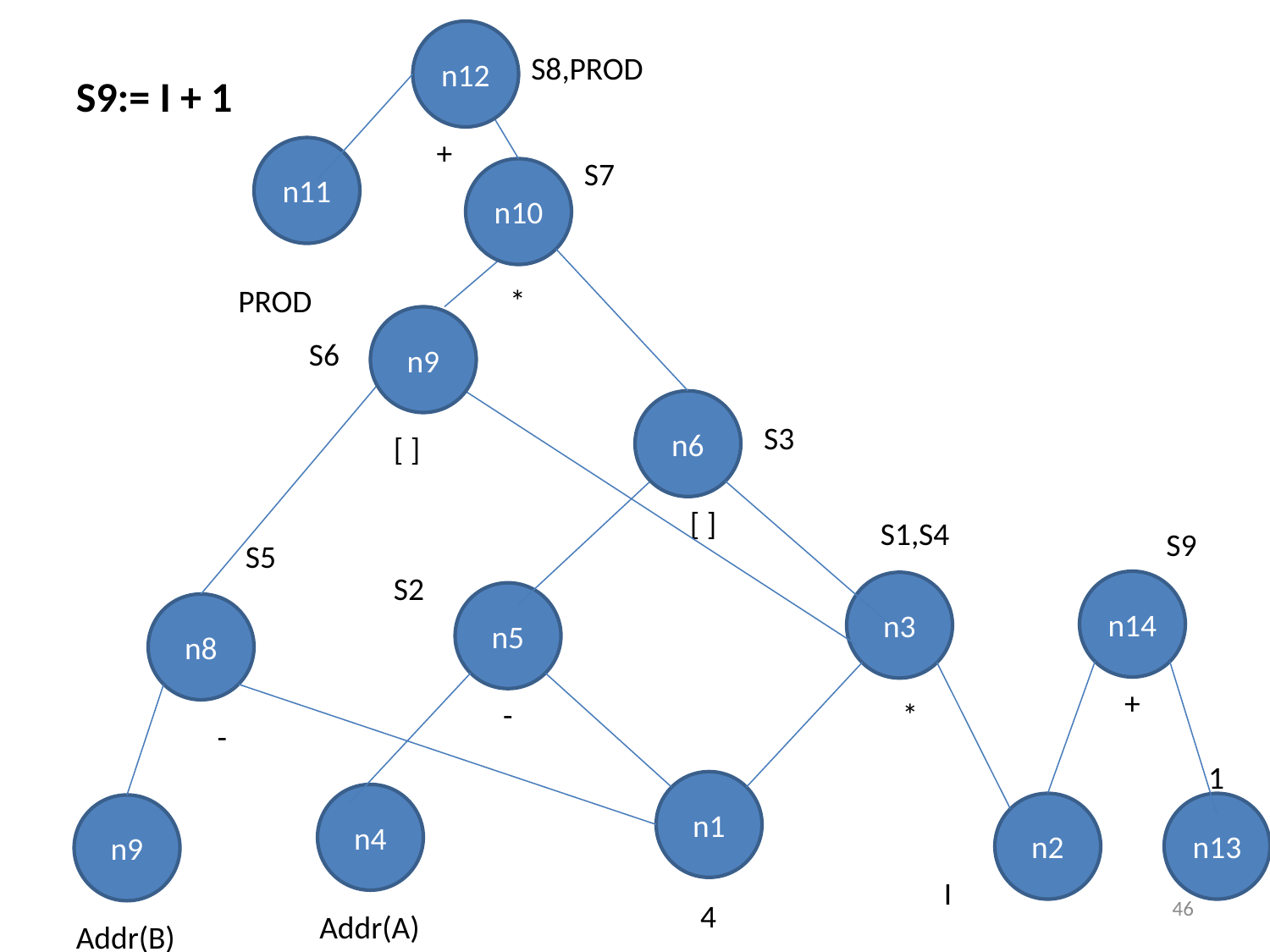

n12
S8,PROD
S9:= I + 1
+
n11
S7
n10
PROD
*
n9
S6
n6
S3
[ ]
[ ]
S1,S4
S9
S5
S2
n14
n3
n5
n8
+
-
*
-
1
n1
n4
n2
n13
n9
I
46
4
Addr(A)
Addr(B)